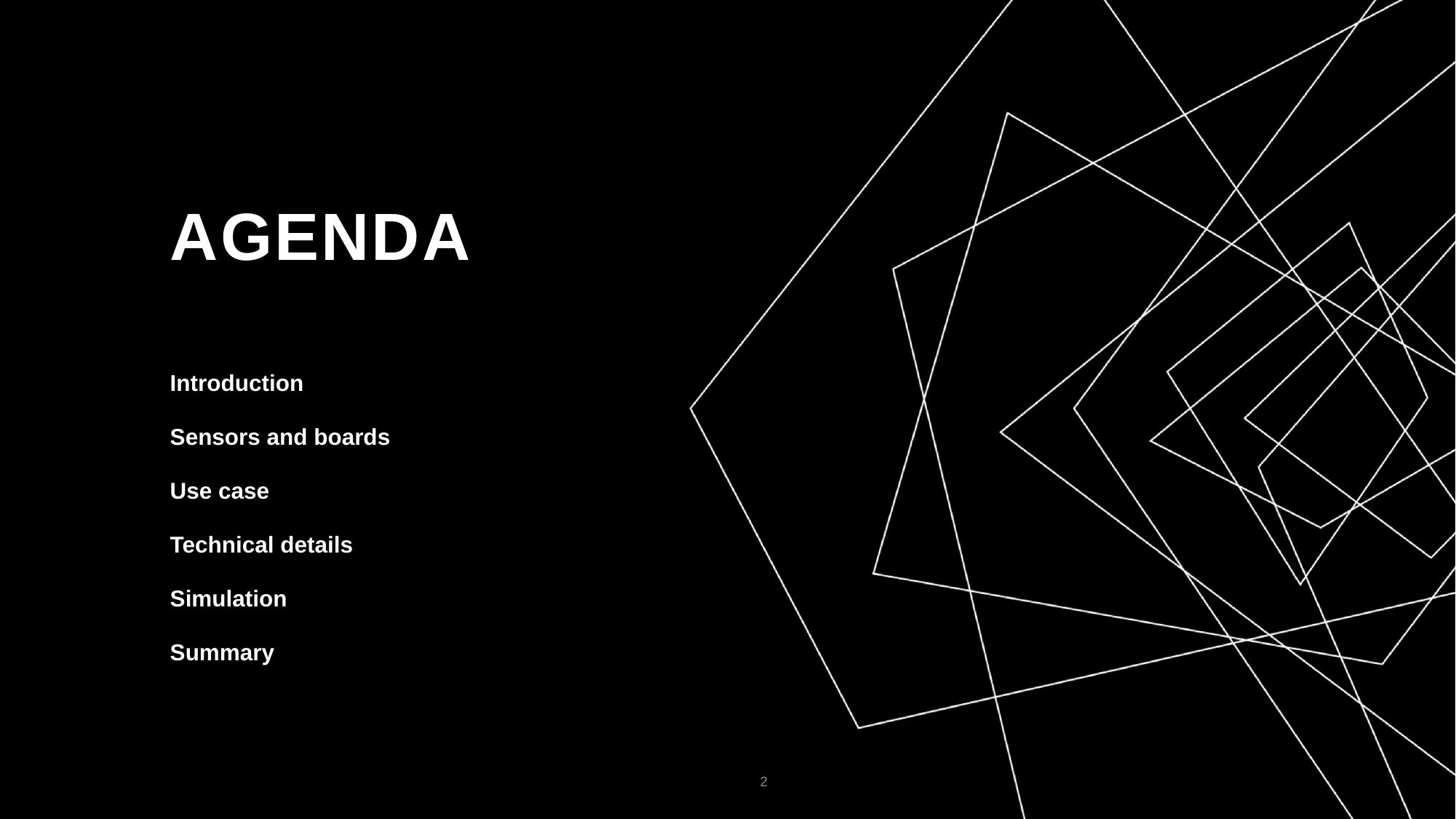

# AGENDA
Introduction
Sensors and boards
Use case
Technical details
Simulation
Summary
2